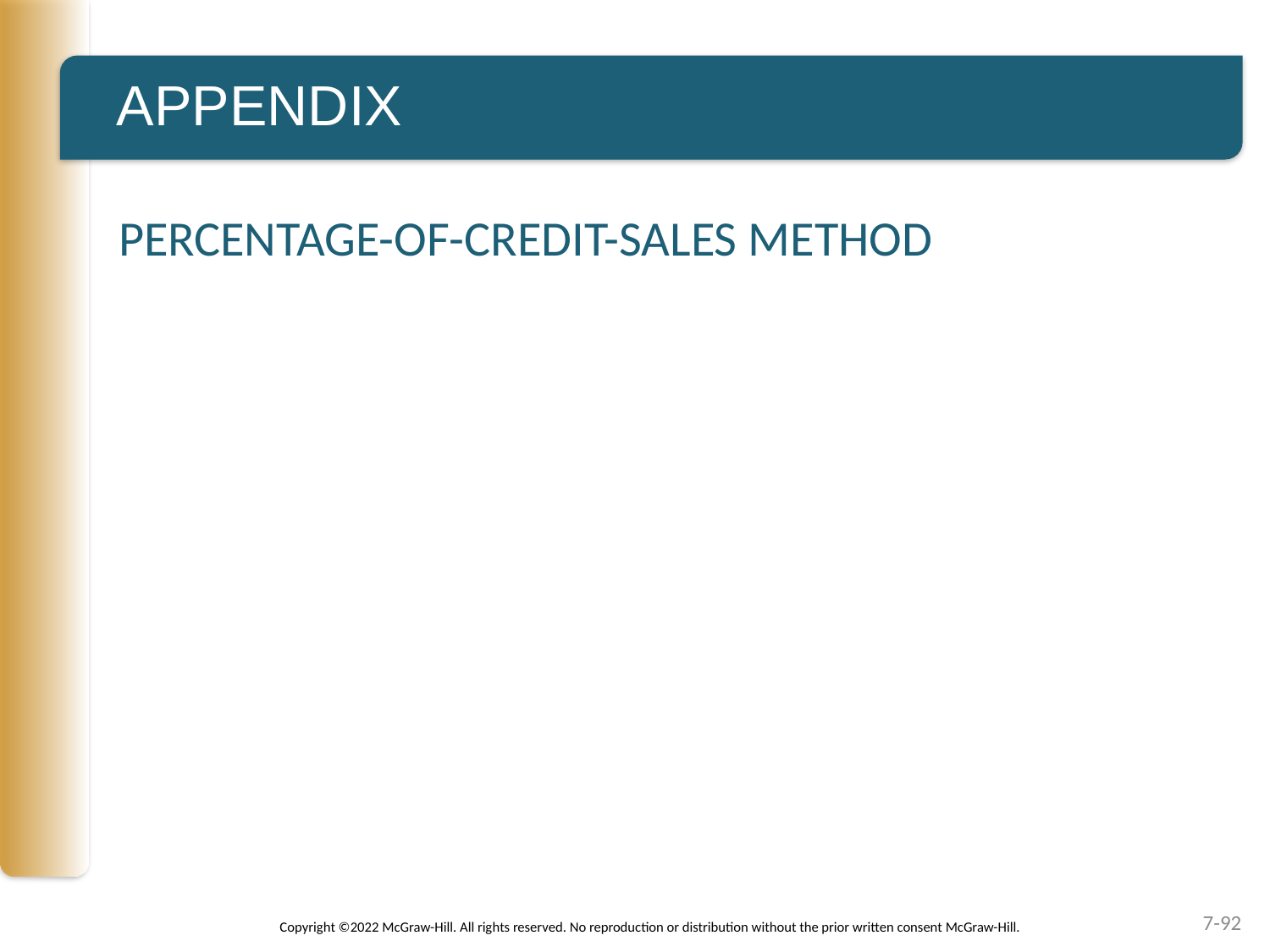

# APPENDIX
PERCENTAGE-OF-CREDIT-SALES METHOD
7-92
Copyright ©2022 McGraw-Hill. All rights reserved. No reproduction or distribution without the prior written consent McGraw-Hill.